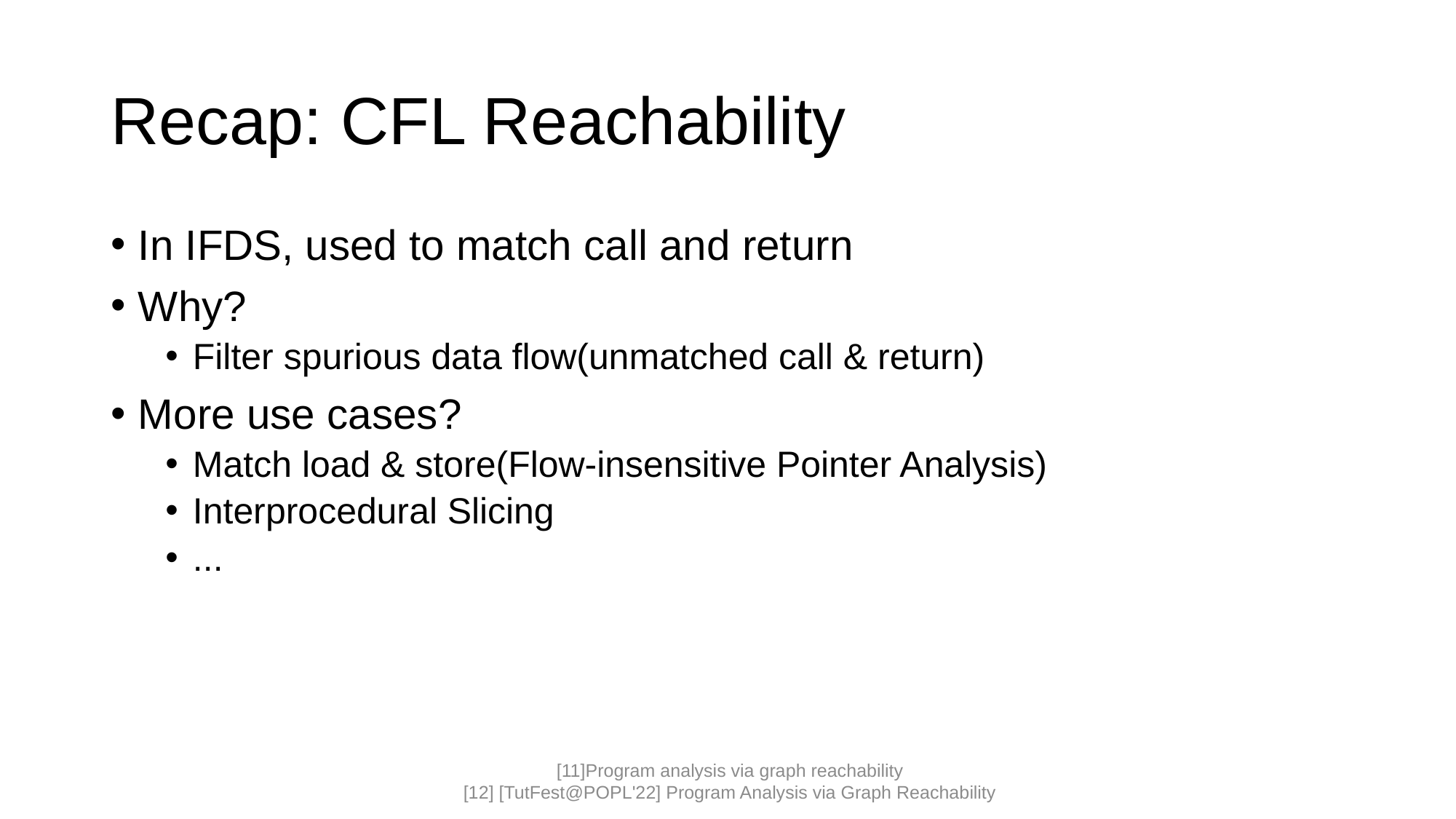

# Recap: CFL Reachability
In IFDS, used to match call and return
Why?
Filter spurious data flow(unmatched call & return)
More use cases?
Match load & store(Flow-insensitive Pointer Analysis)
Interprocedural Slicing
...
[11]Program analysis via graph reachability
[12] [TutFest@POPL'22] Program Analysis via Graph Reachability